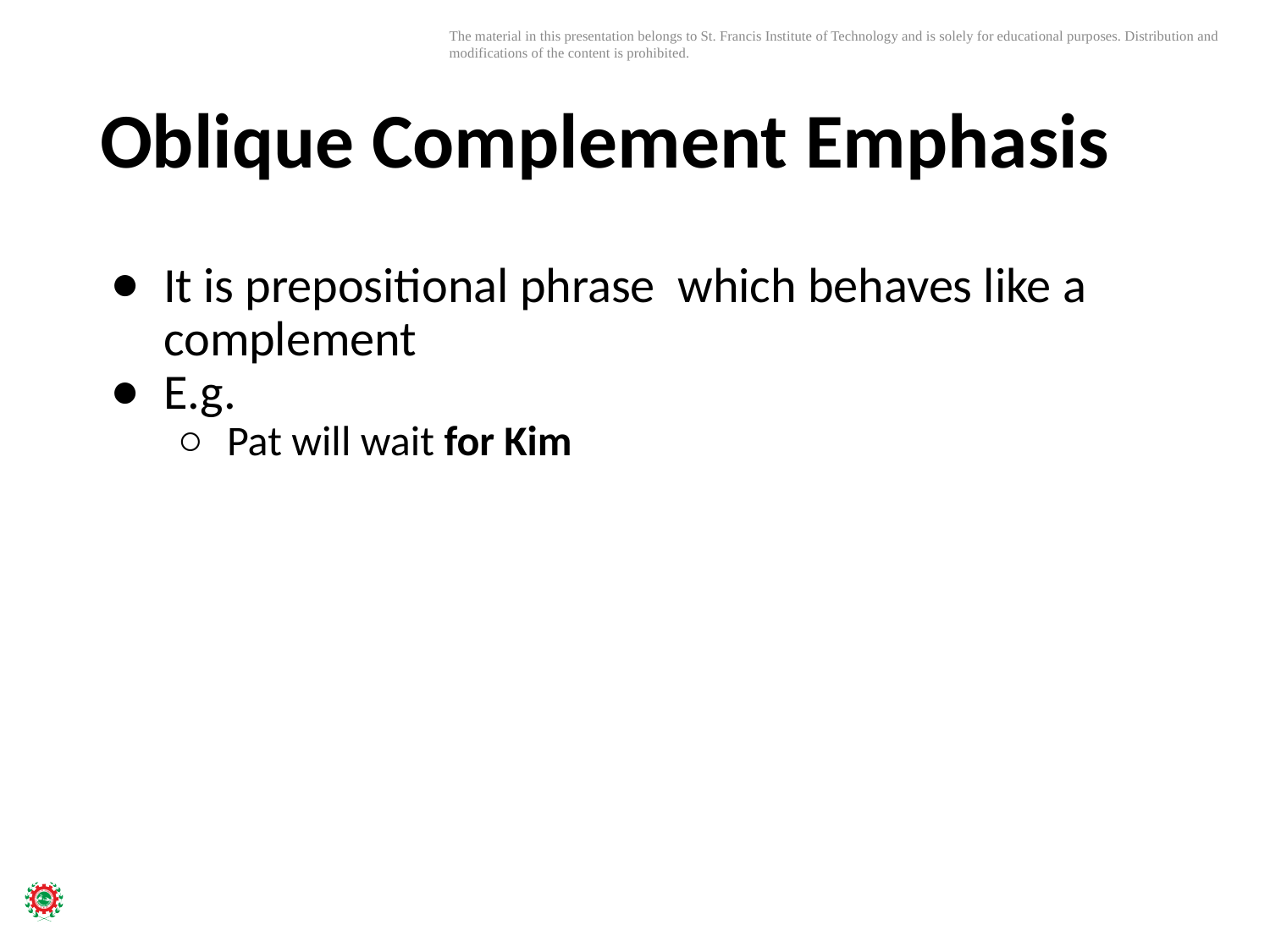

# Oblique Complement Emphasis
It is prepositional phrase  which behaves like a complement
E.g.
Pat will wait for Kim